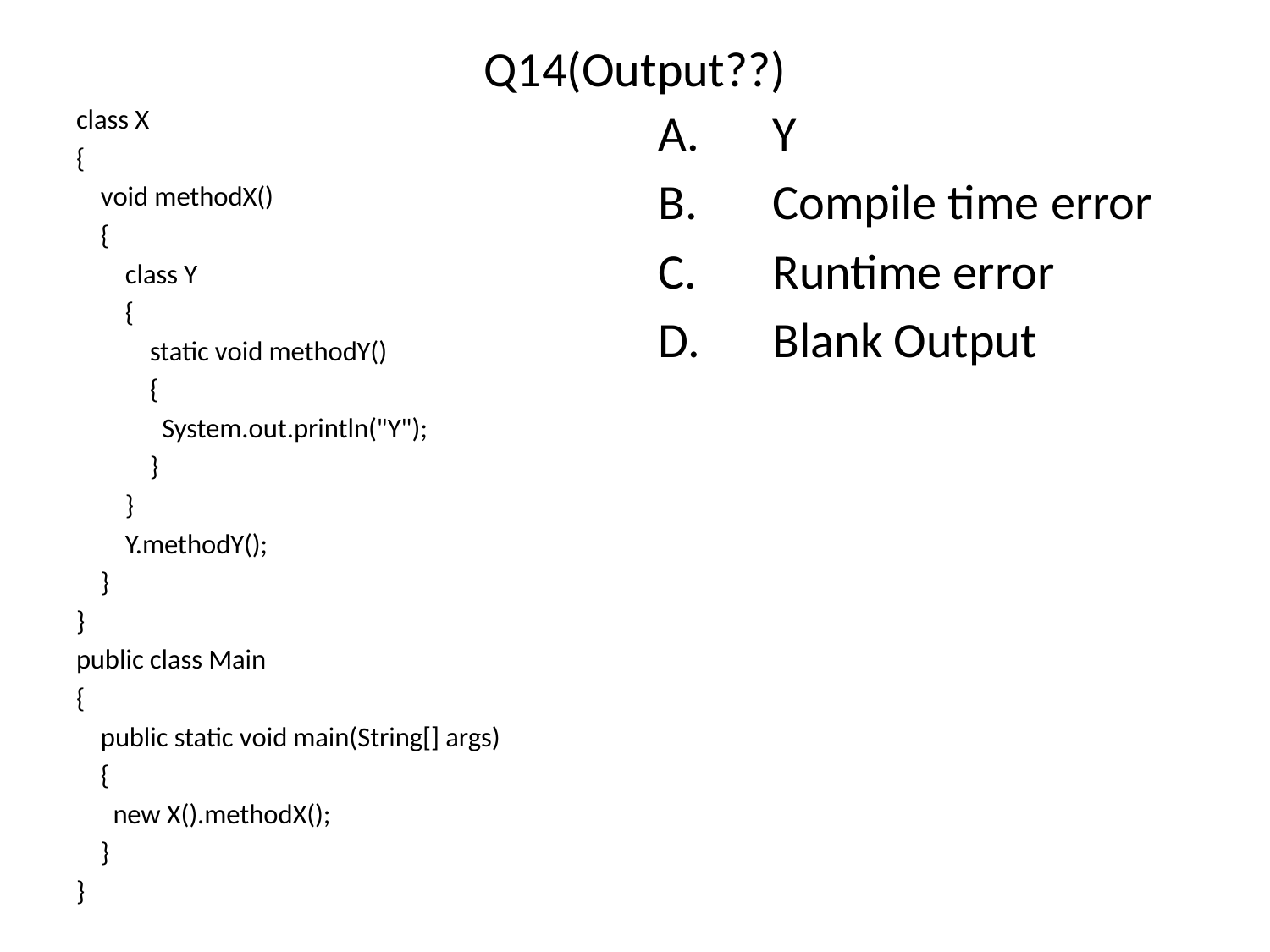

# Q14(Output??)
class X
{
    void methodX()
    {
        class Y
        {
            static void methodY()
            {
              System.out.println("Y");
            }
        }
        Y.methodY();
    }
}
public class Main
{
    public static void main(String[] args)
    {
      new X().methodX();
    }
}
Y
Compile time error
Runtime error
Blank Output